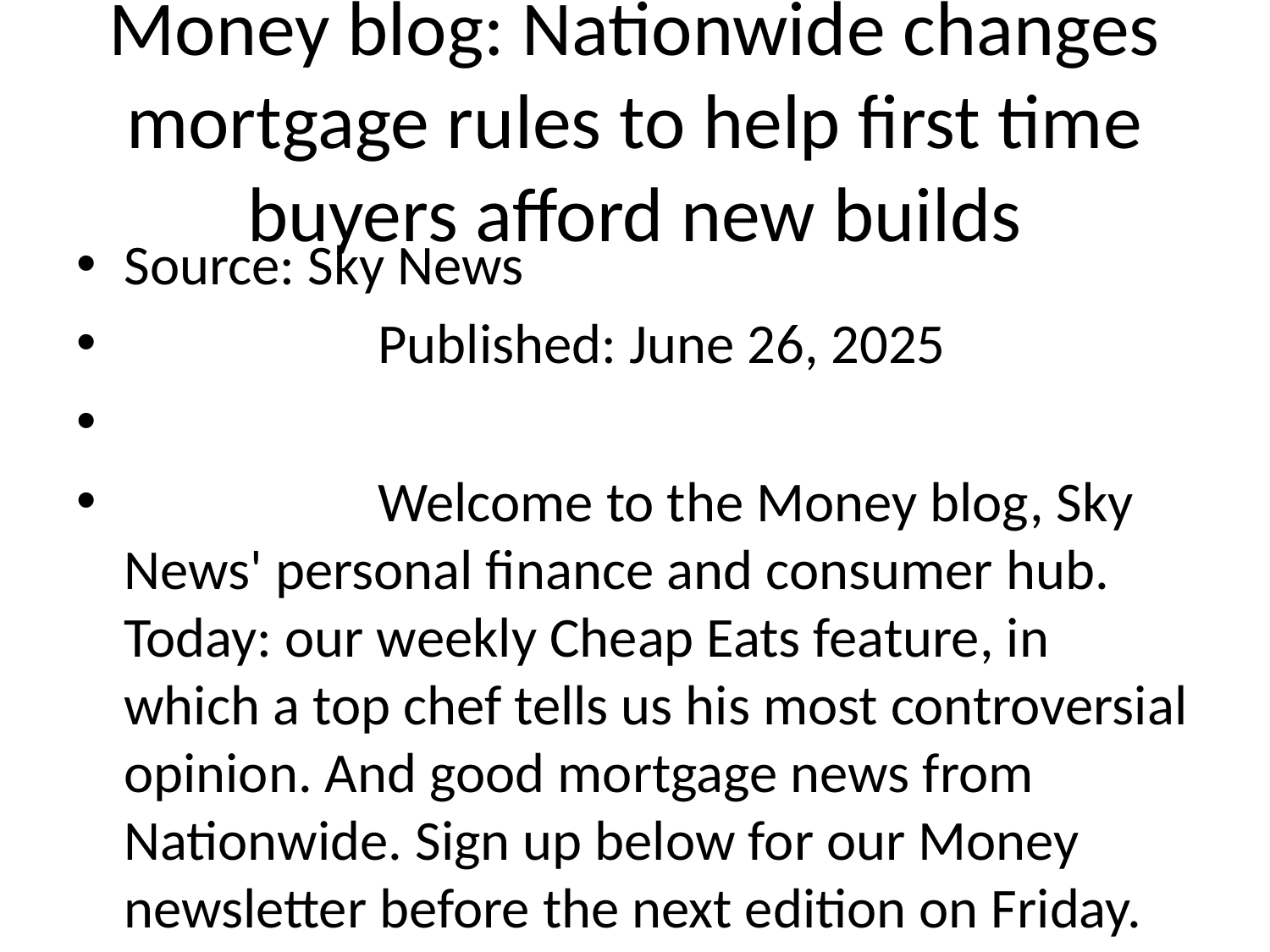

# Money blog: Nationwide changes mortgage rules to help first time buyers afford new builds
Source: Sky News
                    Published: June 26, 2025

                    Welcome to the Money blog, Sky News' personal finance and consumer hub. Today: our weekly Cheap Eats feature, in which a top chef tells us his most controversial opinion. And good mortgage news from Nationwide. Sign up below for our Money newsletter before the next edition on Friday.

                    Top TV chef on why you should pay for your meals out in advance
Every Thursday, our Money blog team interviews chefs from around the UK, hearing about their cheap food hacks and more. This week, we chat to Mike Reid, renowned TV chef and "Aussie Beef... [5370 chars]